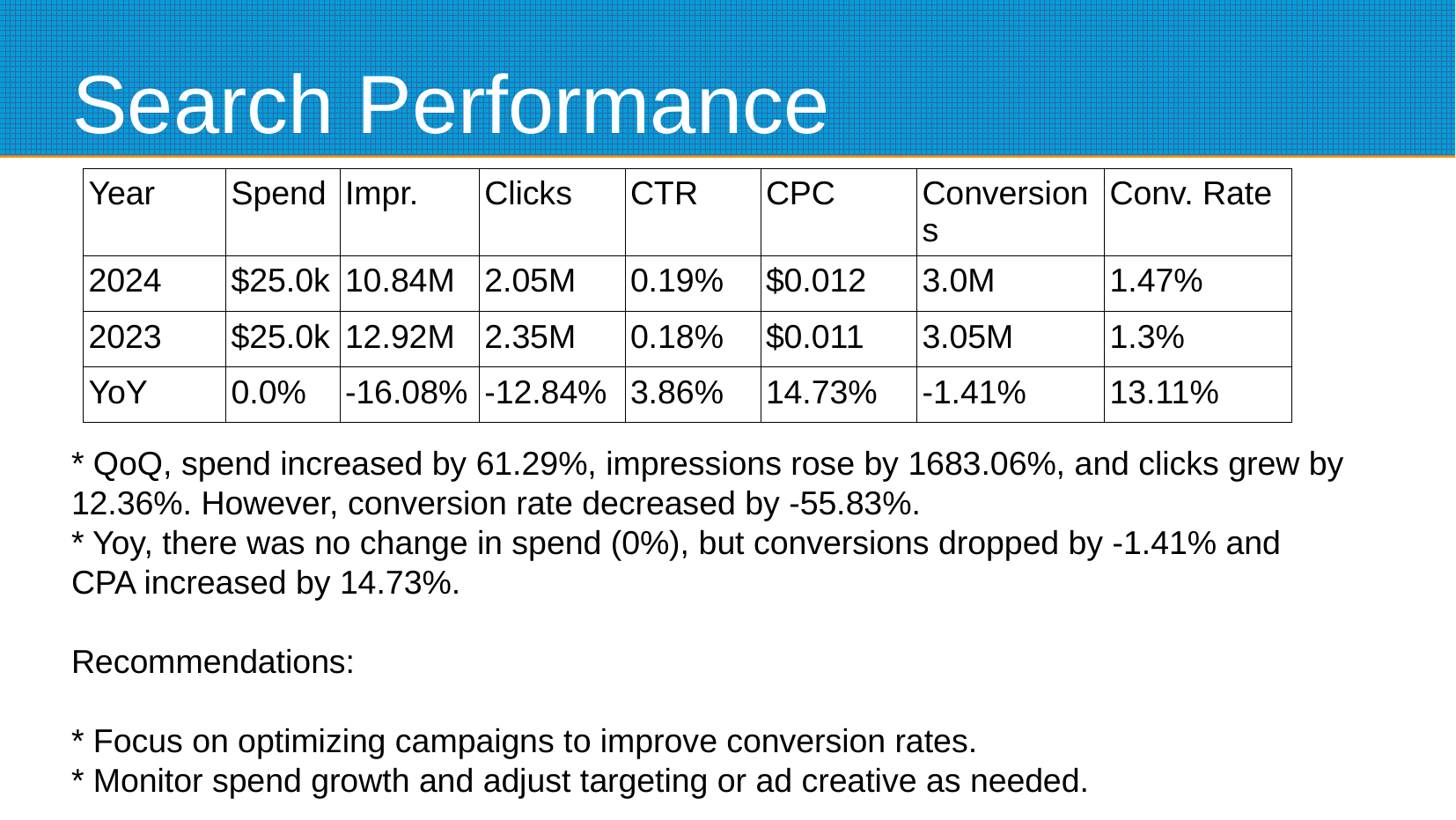

# Search Performance
| Year | Spend | Impr. | Clicks | CTR | CPC | Conversions | Conv. Rate |
| --- | --- | --- | --- | --- | --- | --- | --- |
| 2024 | $25.0k | 10.84M | 2.05M | 0.19% | $0.012 | 3.0M | 1.47% |
| 2023 | $25.0k | 12.92M | 2.35M | 0.18% | $0.011 | 3.05M | 1.3% |
| YoY | 0.0% | -16.08% | -12.84% | 3.86% | 14.73% | -1.41% | 13.11% |
* QoQ, spend increased by 61.29%, impressions rose by 1683.06%, and clicks grew by 12.36%. However, conversion rate decreased by -55.83%.
* Yoy, there was no change in spend (0%), but conversions dropped by -1.41% and CPA increased by 14.73%.

Recommendations:

* Focus on optimizing campaigns to improve conversion rates.
* Monitor spend growth and adjust targeting or ad creative as needed.